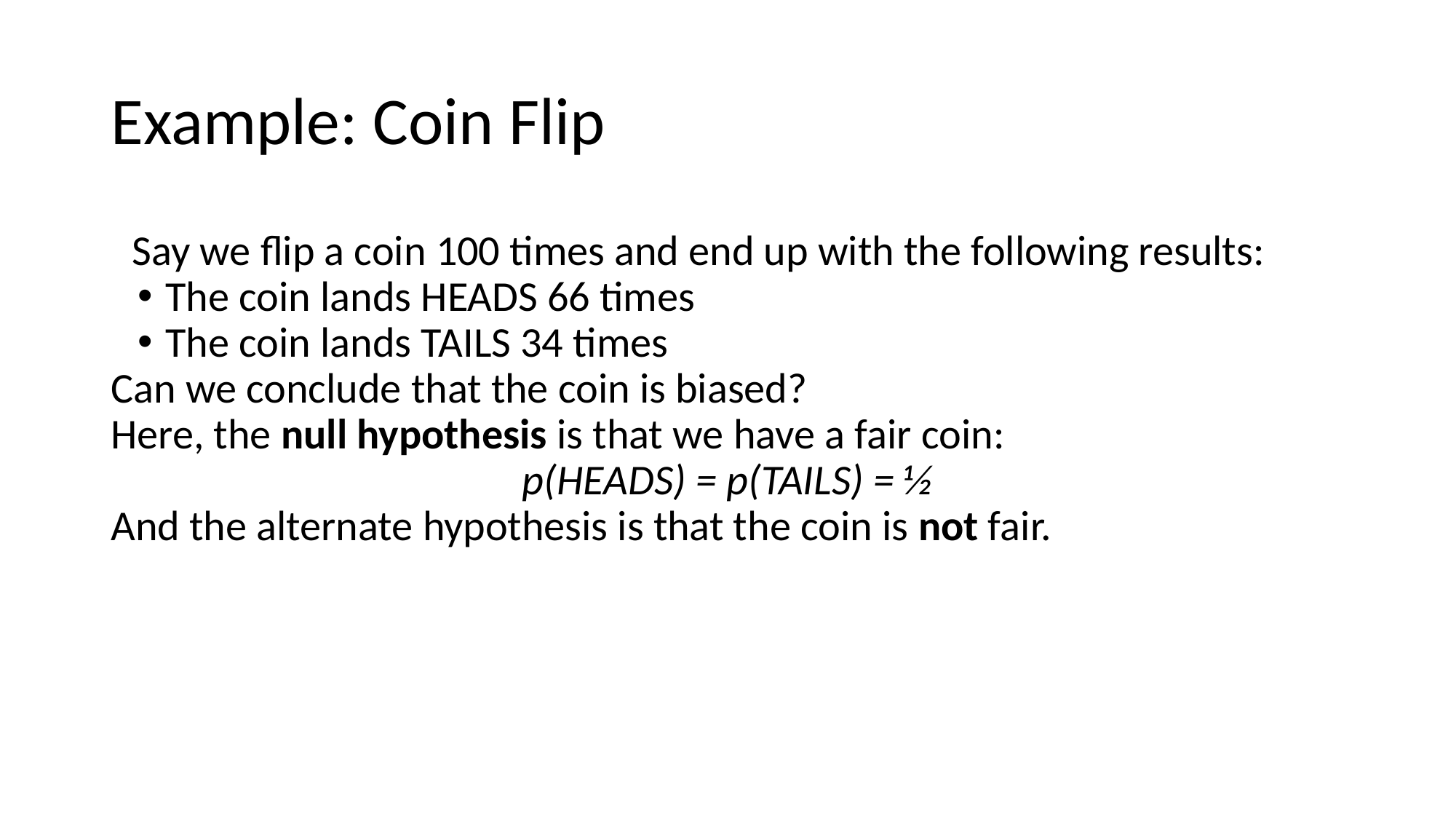

# Example: Coin Flip
Say we flip a coin 100 times and end up with the following results:
The coin lands HEADS 66 times
The coin lands TAILS 34 times
Can we conclude that the coin is biased?
Here, the null hypothesis is that we have a fair coin:
p(HEADS) = p(TAILS) = ½
And the alternate hypothesis is that the coin is not fair.